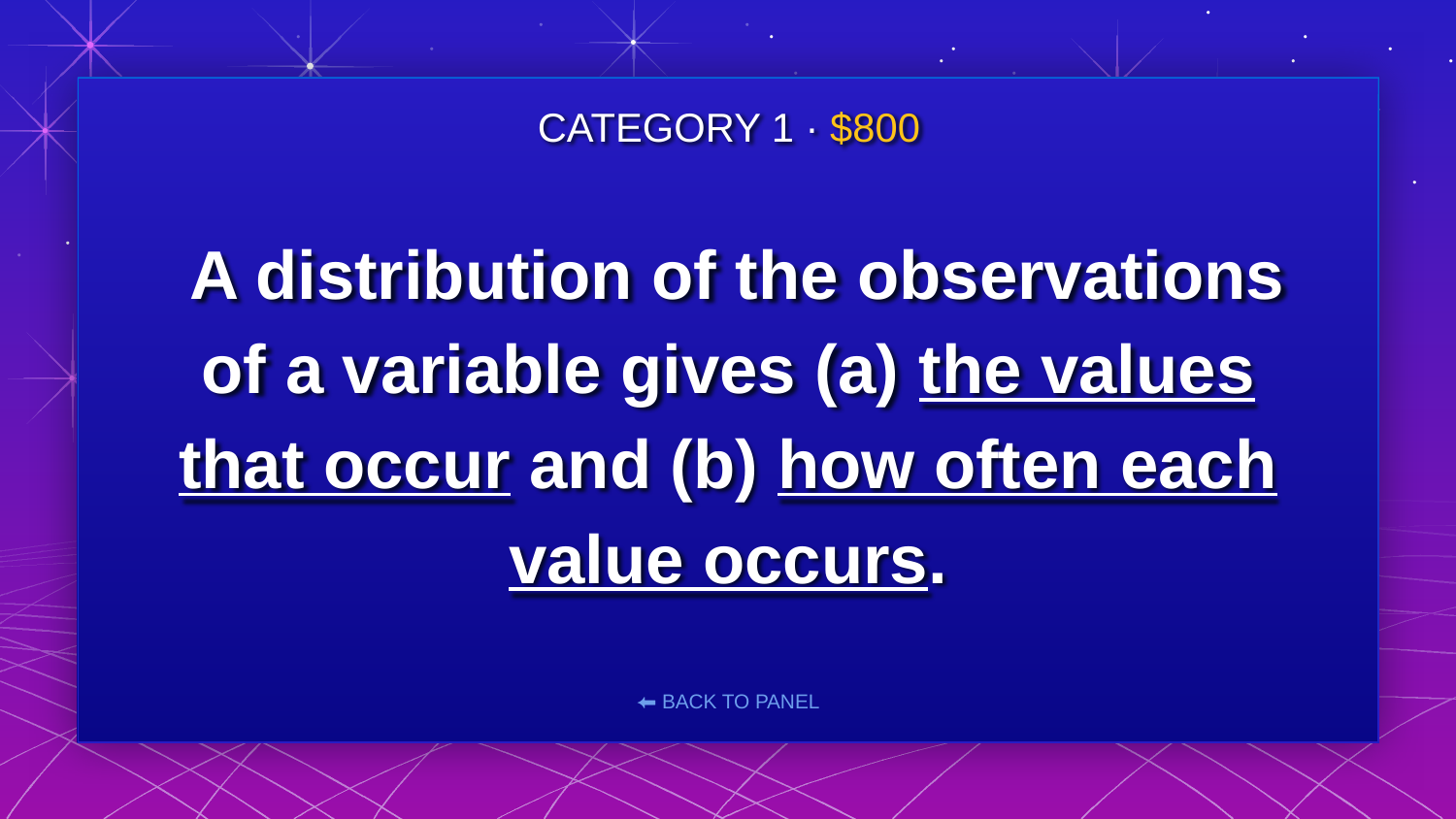

CATEGORY 1 · $800
# A distribution of the observations of a variable gives (a) the values that occur and (b) how often each value occurs.